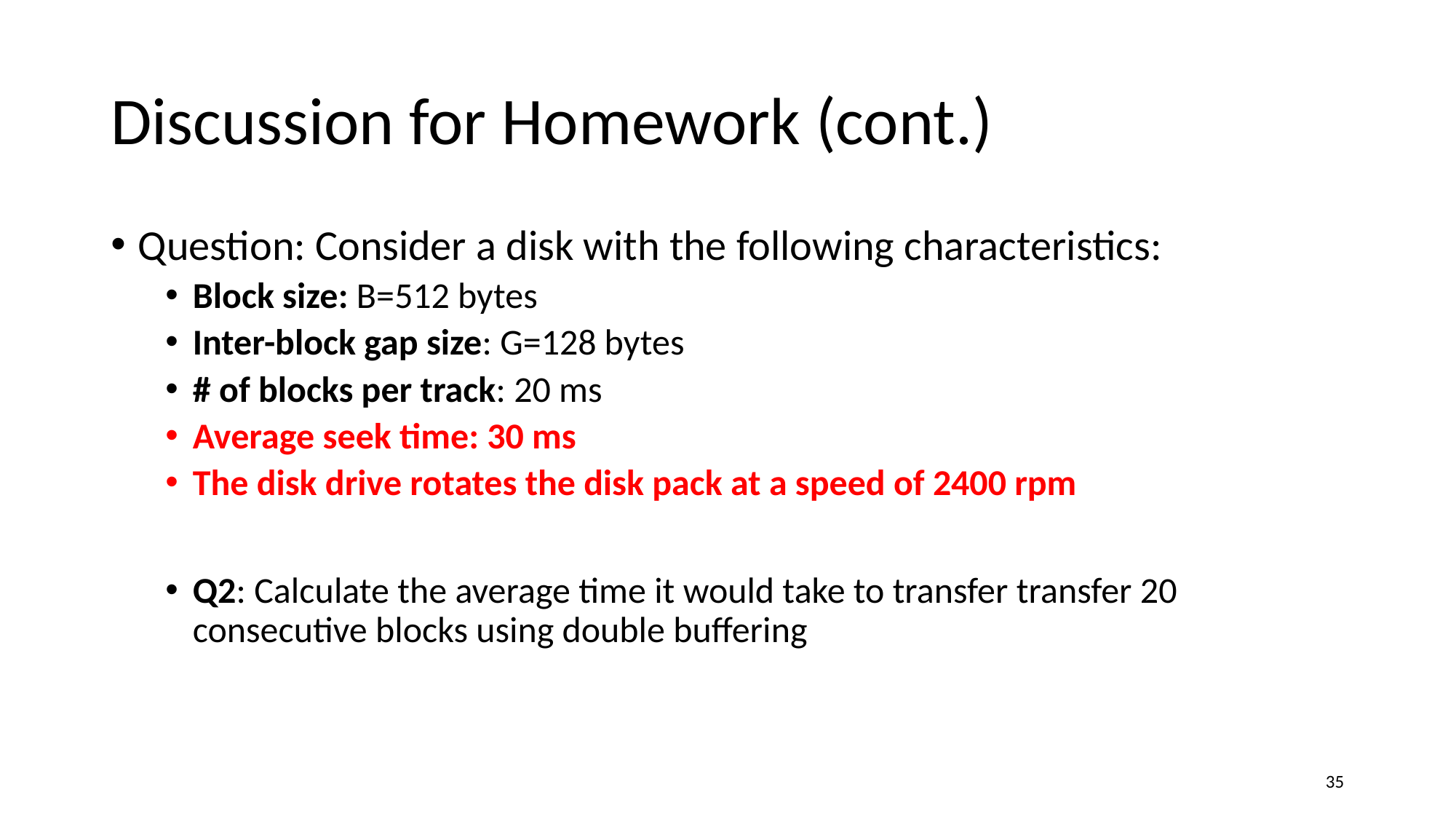

# Discussion for Homework (cont.)
Question: Consider a disk with the following characteristics:
Block size: B=512 bytes
Inter-block gap size: G=128 bytes
# of blocks per track: 20 ms
Average seek time: 30 ms
The disk drive rotates the disk pack at a speed of 2400 rpm

Q2: Calculate the average time it would take to transfer transfer 20 consecutive blocks using double buffering

35